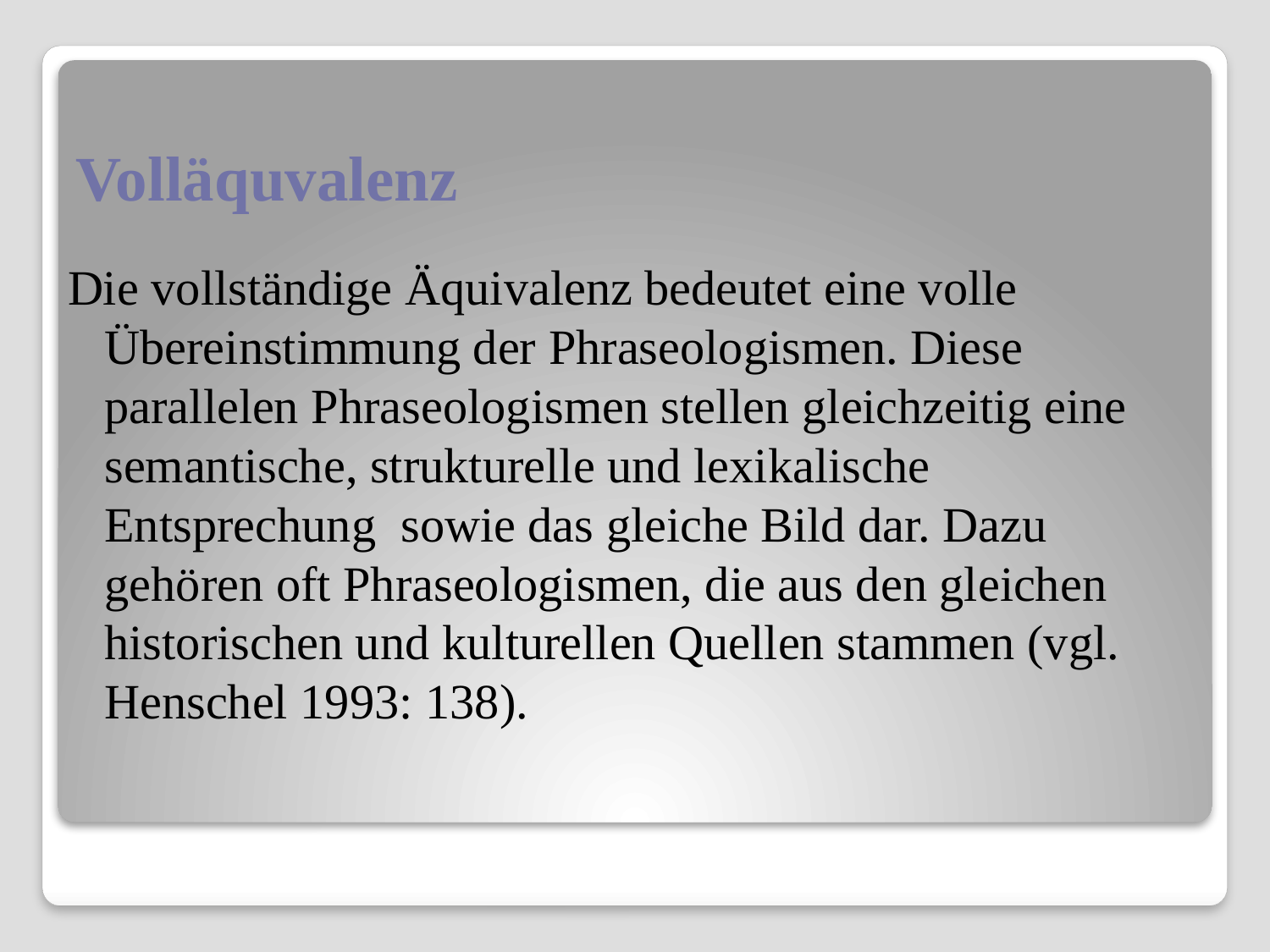

# Volläquvalenz
Die vollständige Äquivalenz bedeutet eine volle Übereinstimmung der Phraseologismen. Diese parallelen Phraseologismen stellen gleichzeitig eine semantische, strukturelle und lexikalische Entsprechung  sowie das gleiche Bild dar. Dazu gehören oft Phraseologismen, die aus den gleichen historischen und kulturellen Quellen stammen (vgl. Henschel 1993: 138).